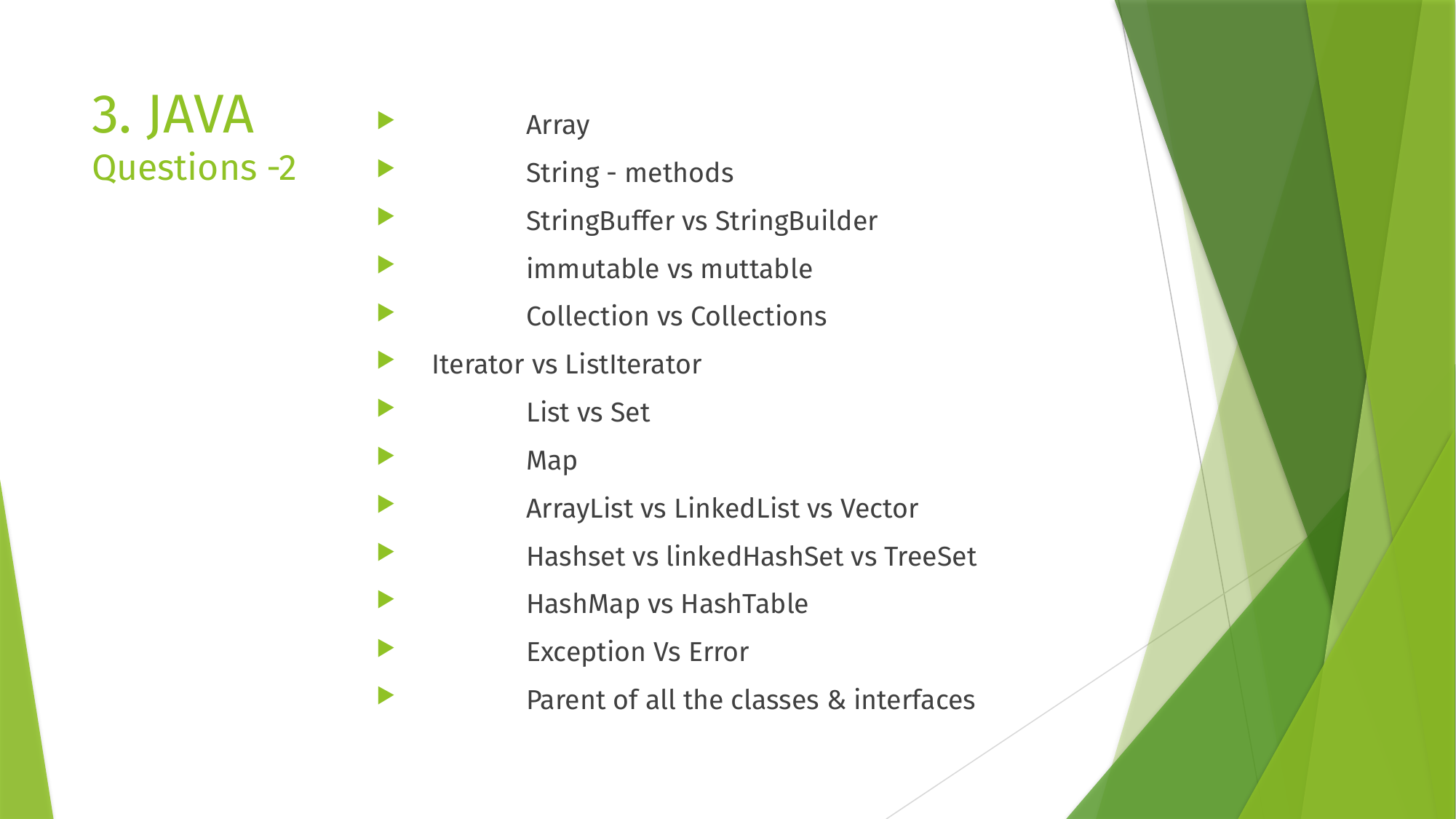

# 3. JAVA Questions -2
	Array
	String - methods
	StringBuffer vs StringBuilder
	immutable vs muttable
	Collection vs Collections
  Iterator vs ListIterator
	List vs Set
	Map
	ArrayList vs LinkedList vs Vector
	Hashset vs linkedHashSet vs TreeSet
	HashMap vs HashTable
	Exception Vs Error
	Parent of all the classes & interfaces